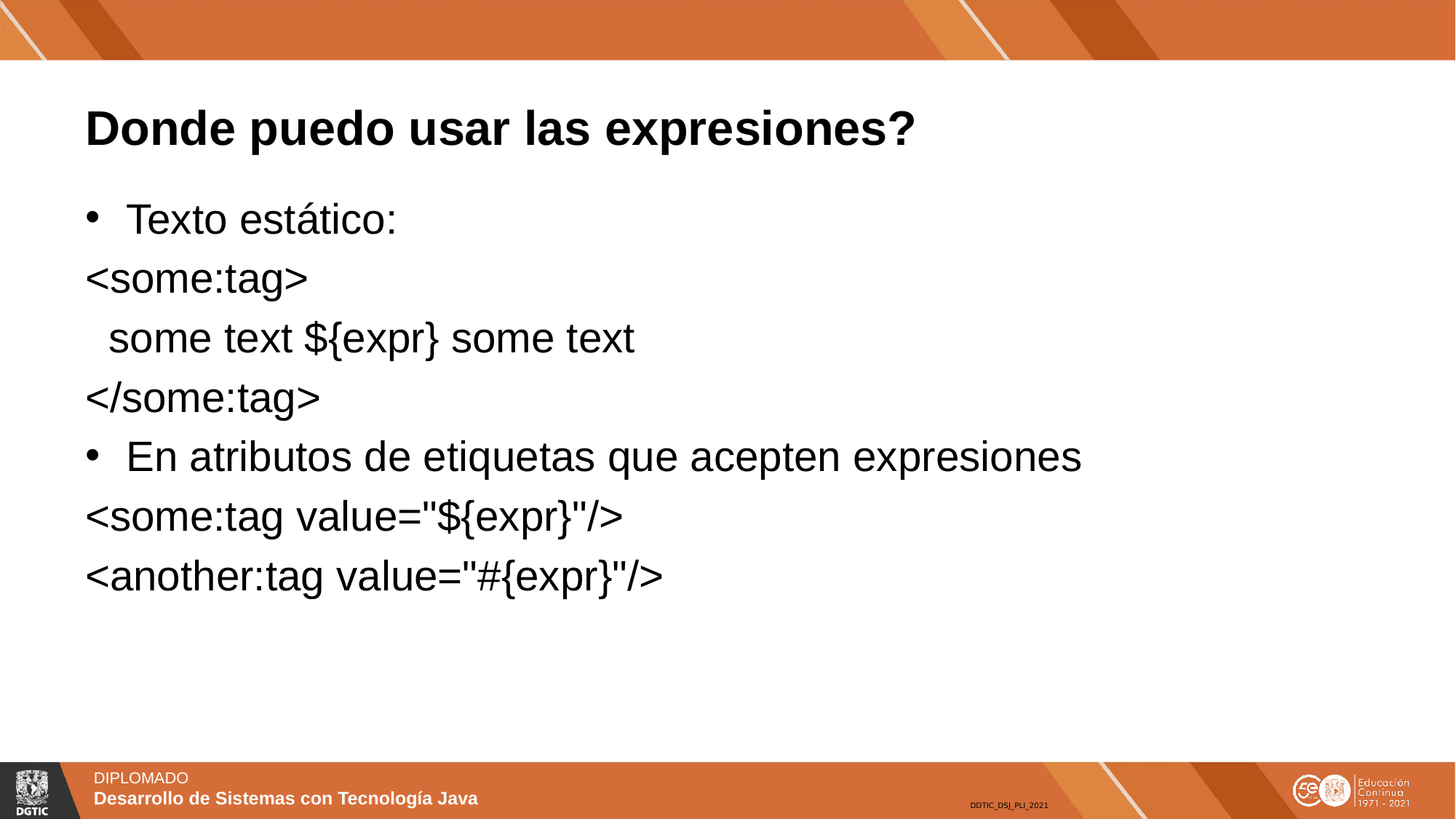

Donde puedo usar las expresiones?
# Texto estático:
<some:tag>
  some text ${expr} some text
</some:tag>
En atributos de etiquetas que acepten expresiones
<some:tag value="${expr}"/>
<another:tag value="#{expr}"/>